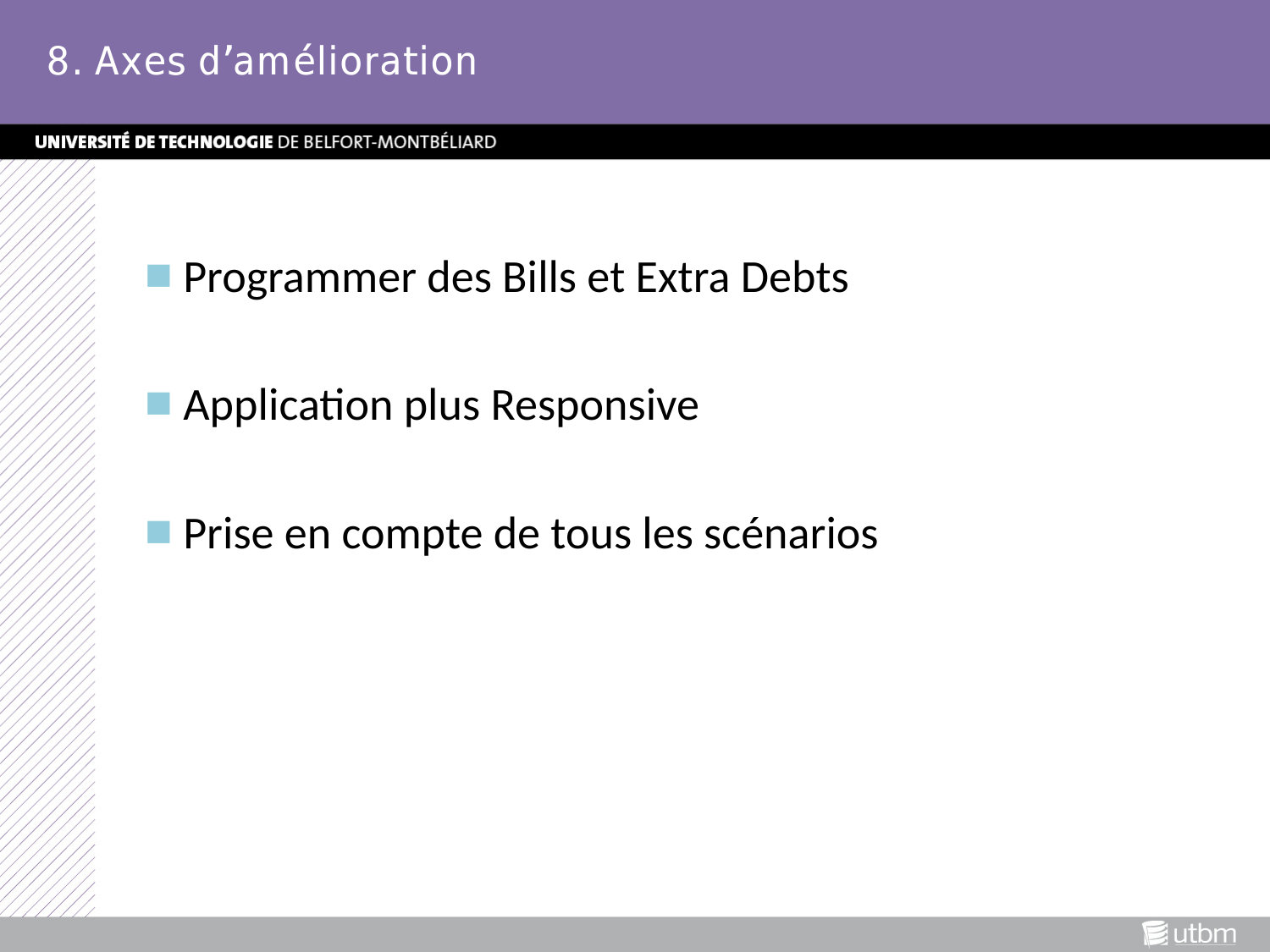

8. Axes d’amélioration
Programmer des Bills et Extra Debts

Application plus Responsive

Prise en compte de tous les scénarios